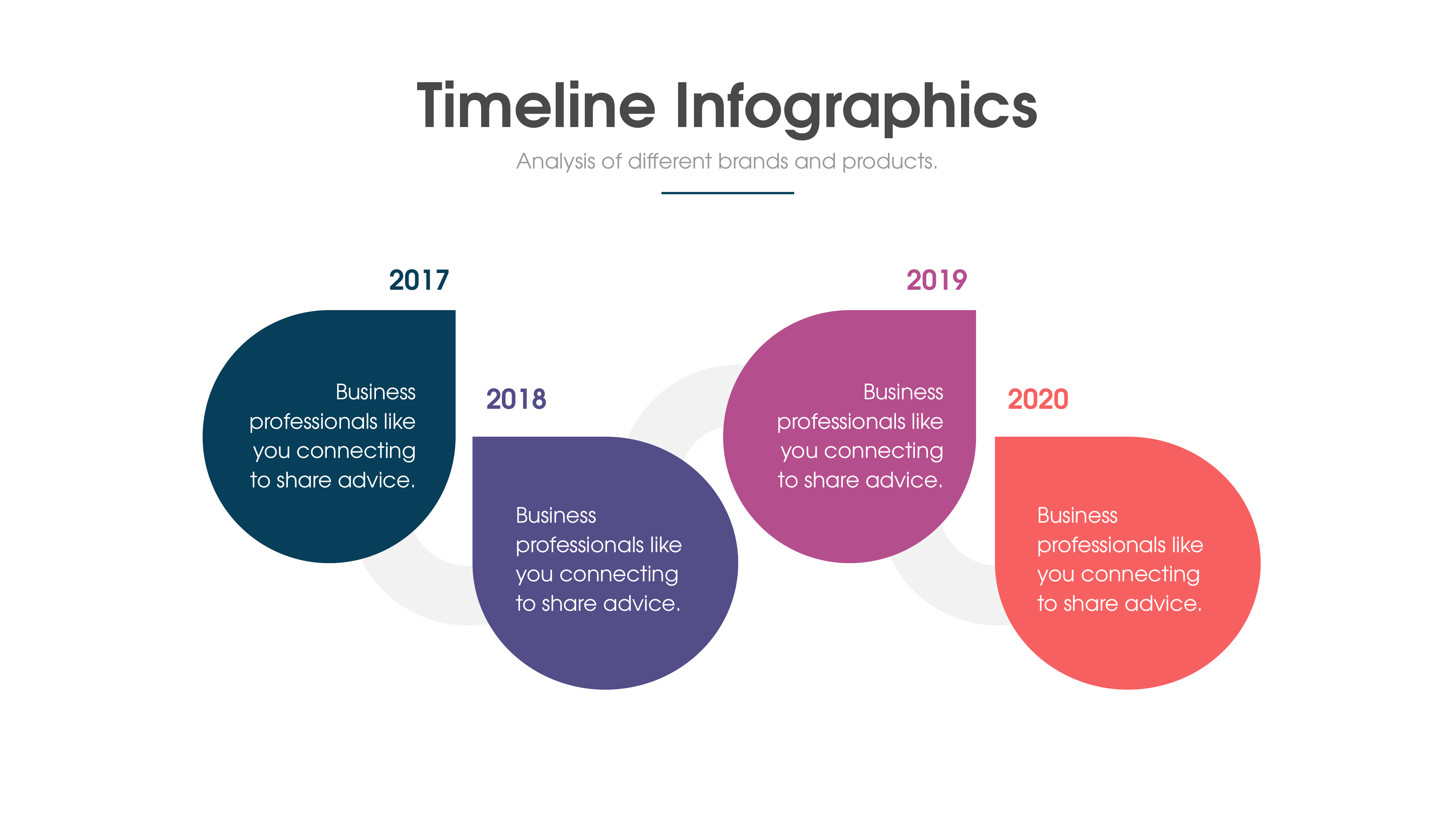

Timeline Infographics
Analysis of different brands and products.

2017
2019

Business professionals like you connecting to share advice.
Business professionals like you connecting to share advice.
2018
2020
Business professionals like you connecting to share advice.
Business professionals like you connecting to share advice.